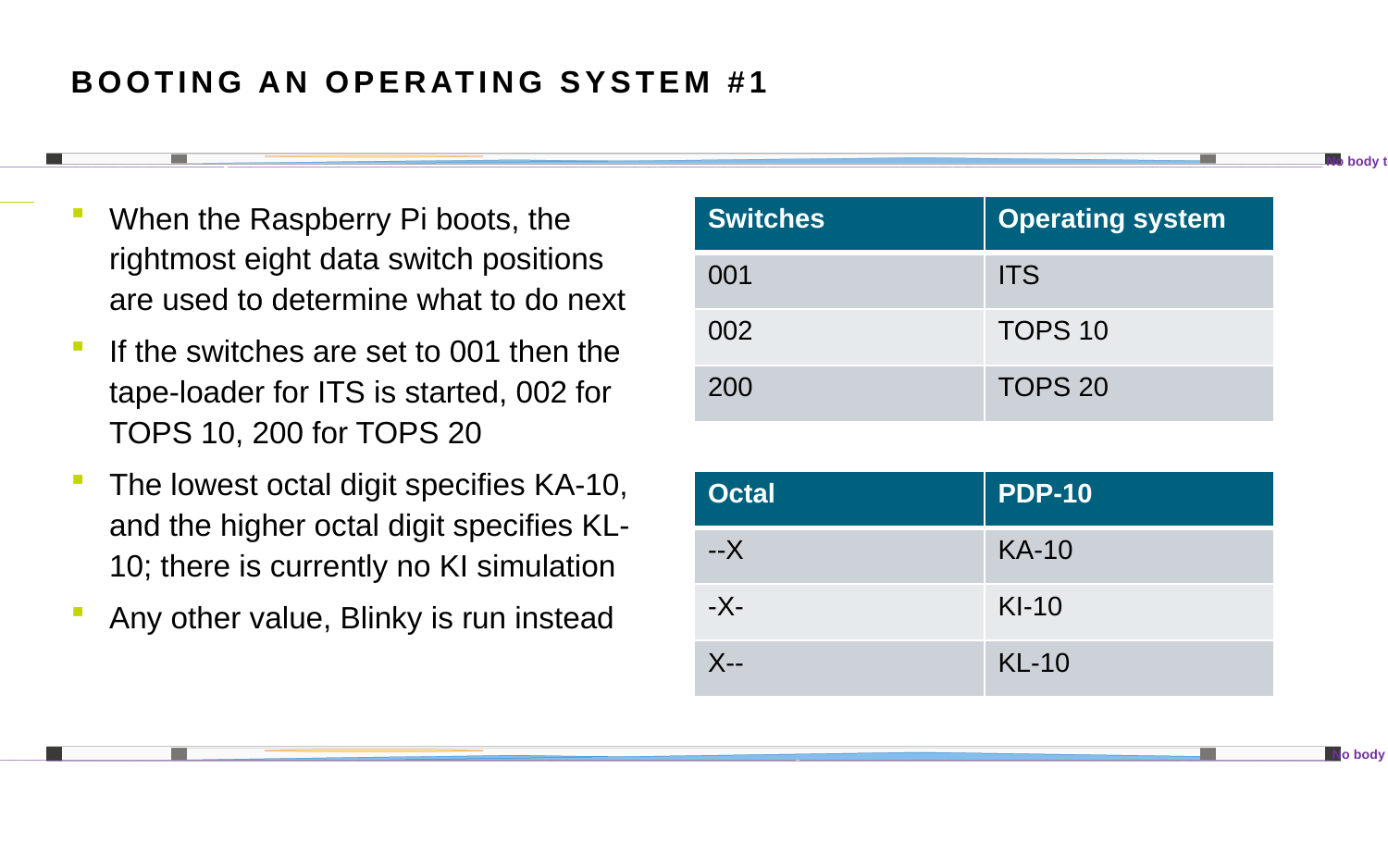

# Booting An operating system #1

When the Raspberry Pi boots, the rightmost eight data switch positions are used to determine what to do next
If the switches are set to 001 then the tape-loader for ITS is started, 002 for TOPS 10, 200 for TOPS 20
The lowest octal digit specifies KA-10, and the higher octal digit specifies KL-10; there is currently no KI simulation
Any other value, Blinky is run instead
| Switches | Operating system |
| --- | --- |
| 001 | ITS |
| 002 | TOPS 10 |
| 200 | TOPS 20 |
| Octal | PDP-10 |
| --- | --- |
| --X | KA-10 |
| -X- | KI-10 |
| X-- | KL-10 |